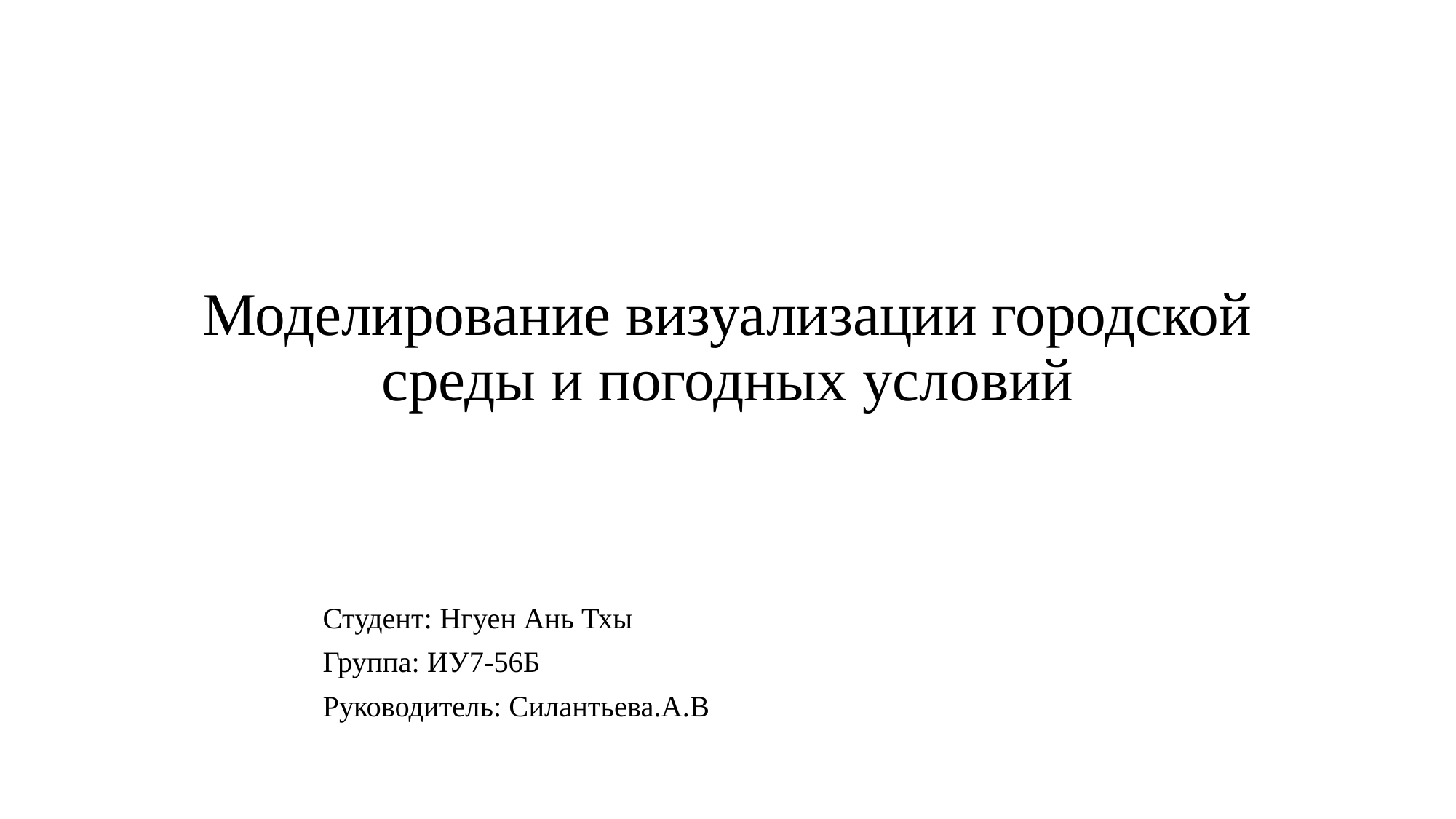

# Моделирование визуализации городской среды и погодных условий
Студент: Нгуен Ань Тхы
Группа: ИУ7-56Б
Руководитель: Силантьева.А.В